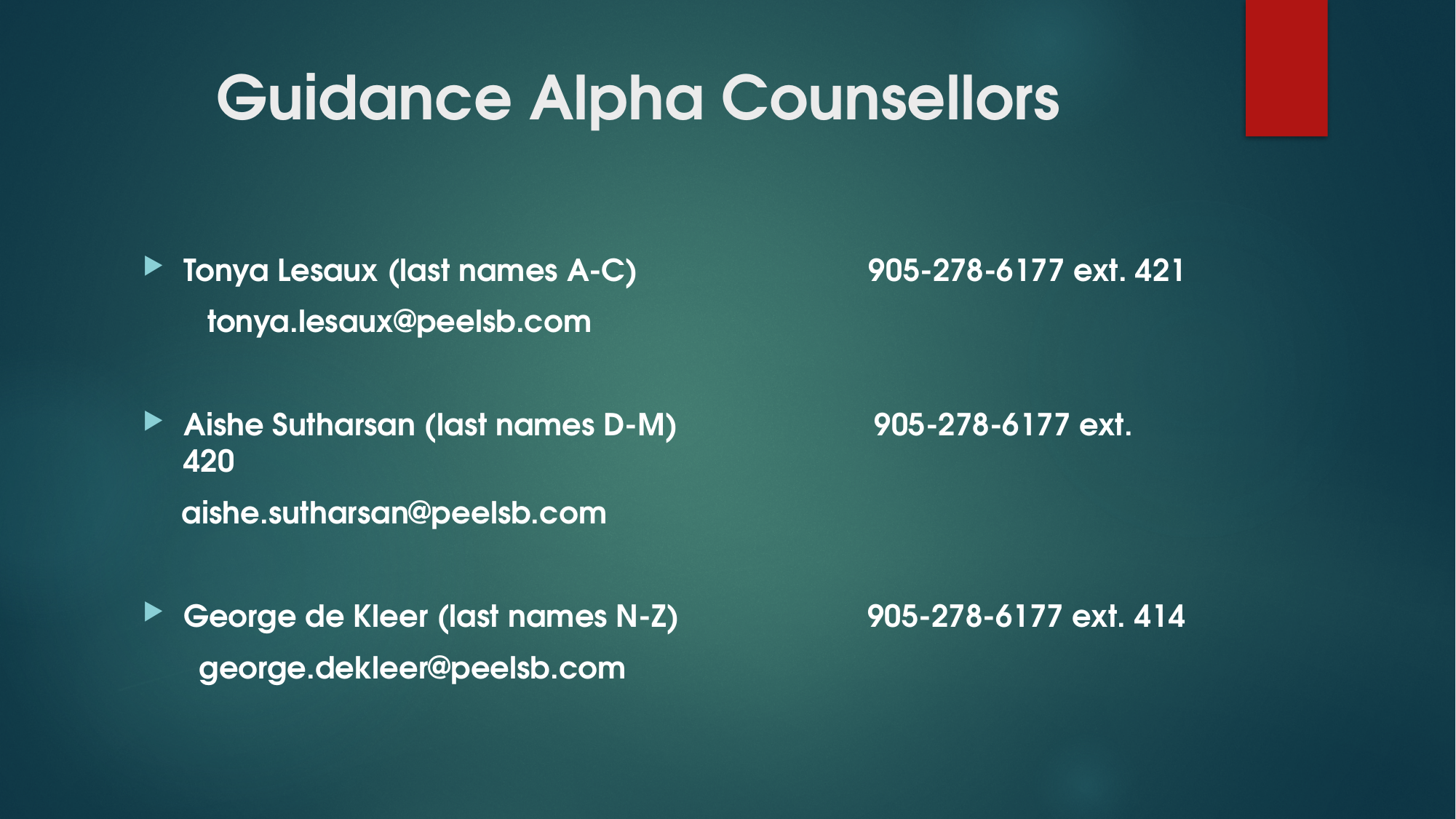

# Guidance Alpha Counsellors
Tonya Lesaux (last names A-C)                           905-278-6177 ext. 421
      tonya.lesaux@peelsb.com

Aishe Sutharsan (last names D-M)                       905-278-6177 ext. 420
   aishe.sutharsan@peelsb.com

George de Kleer (last names N-Z)                      905-278-6177 ext. 414
     george.dekleer@peelsb.com